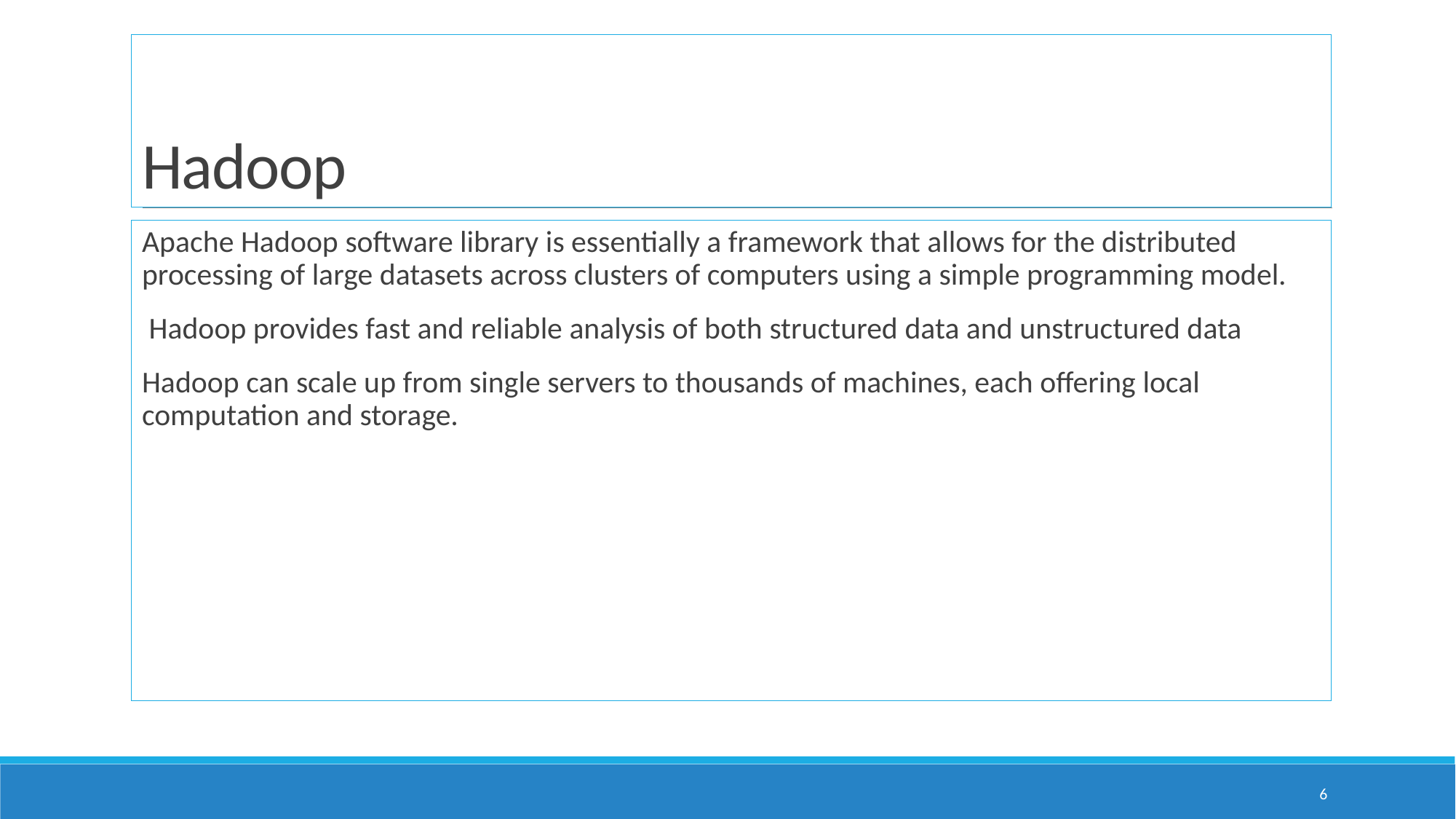

# Hadoop
Apache Hadoop software library is essentially a framework that allows for the distributed processing of large datasets across clusters of computers using a simple programming model.
 Hadoop provides fast and reliable analysis of both structured data and unstructured data
Hadoop can scale up from single servers to thousands of machines, each offering local computation and storage.
6